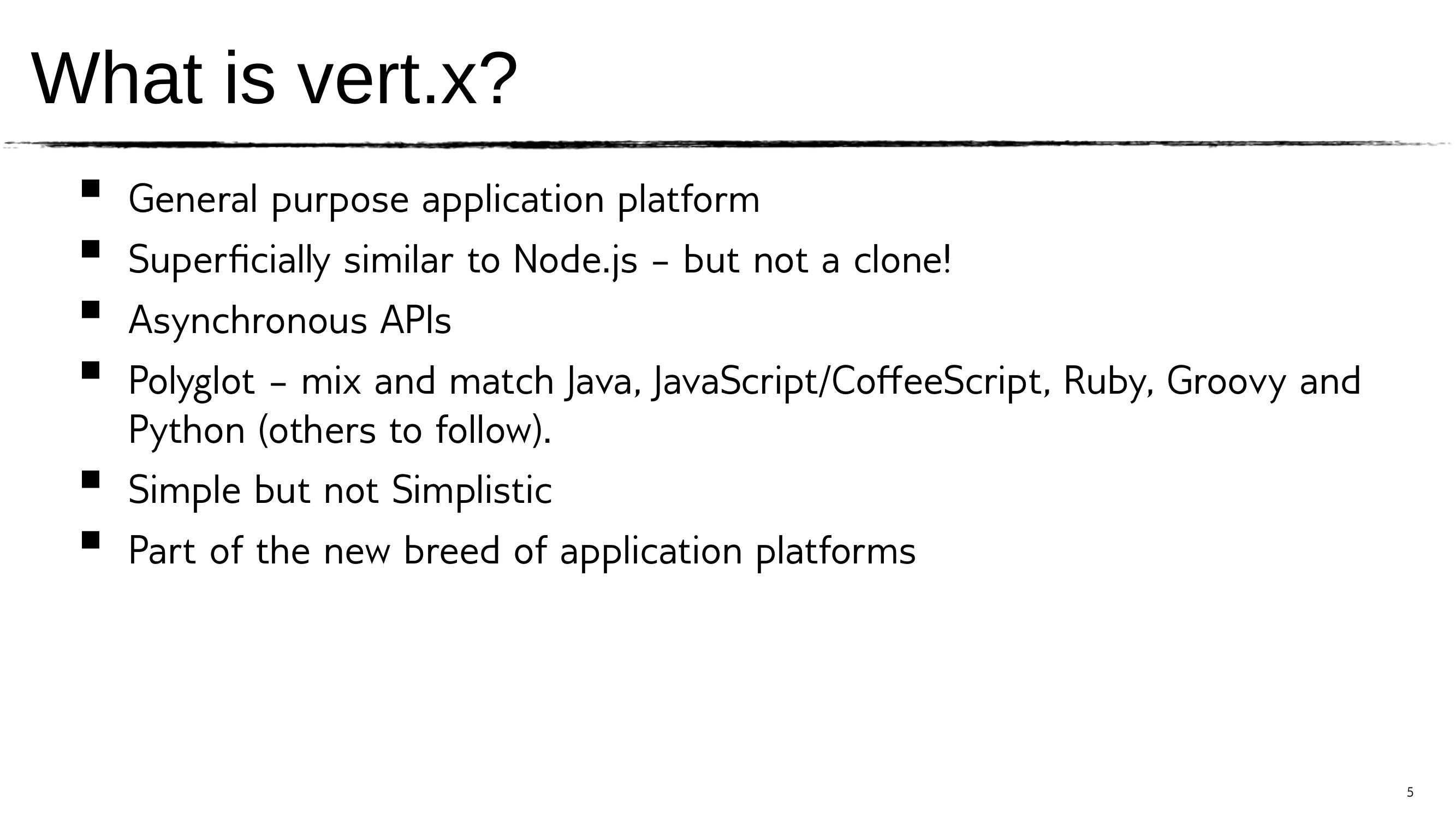

What is vert.x?
General purpose application platform
Superficially similar to Node.js – but not a clone!
Asynchronous APIs
Polyglot – mix and match Java, JavaScript/CoffeeScript, Ruby, Groovy and Python (others to follow).
Simple but not Simplistic
Part of the new breed of application platforms
5